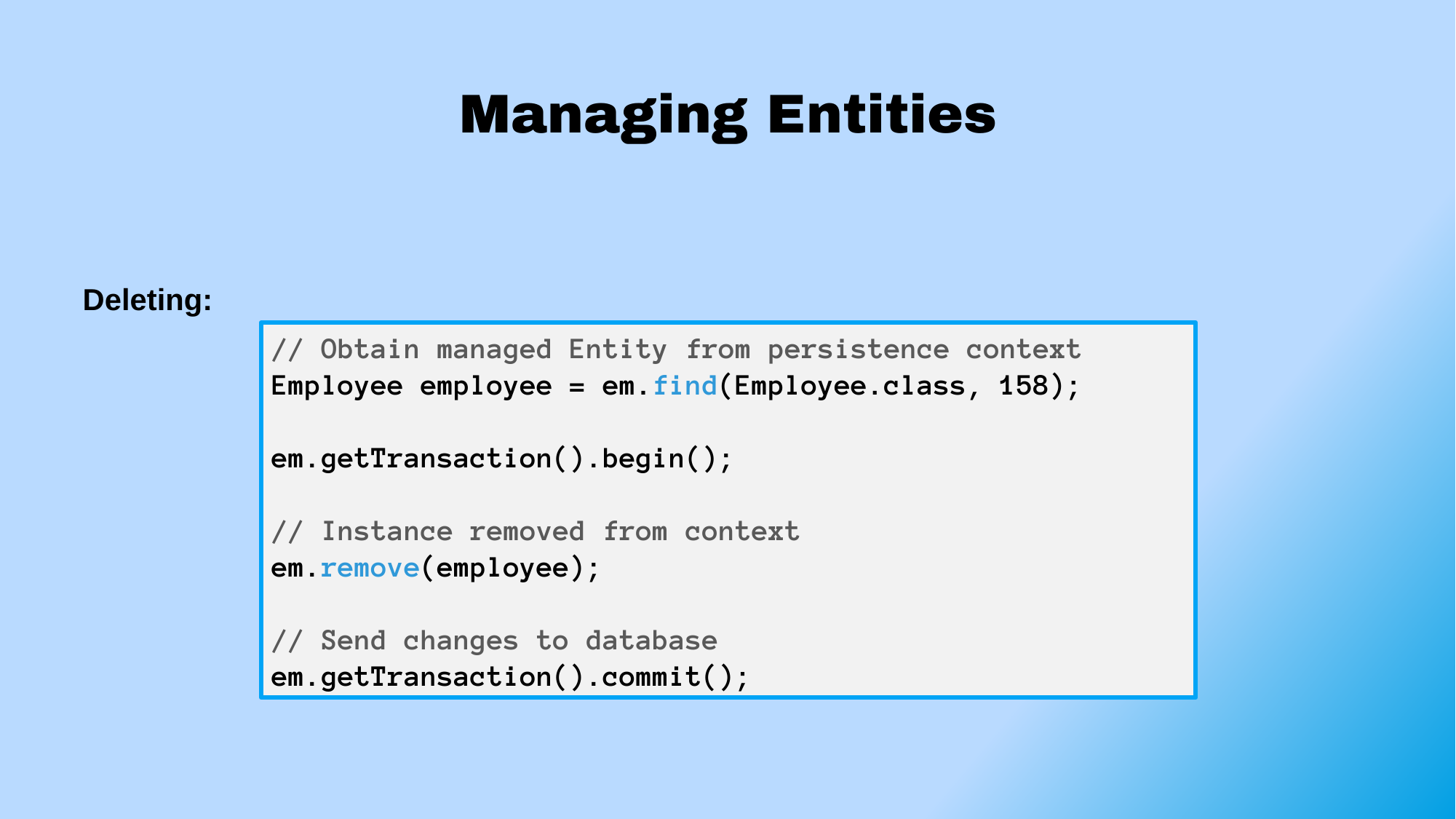

# Managing Entities
Deleting:

// Obtain managed Entity from persistence context
Employee employee = em.find(Employee.class, 158);

em.getTransaction().begin();

// Instance removed from context
em.remove(employee);

// Send changes to database
em.getTransaction().commit();